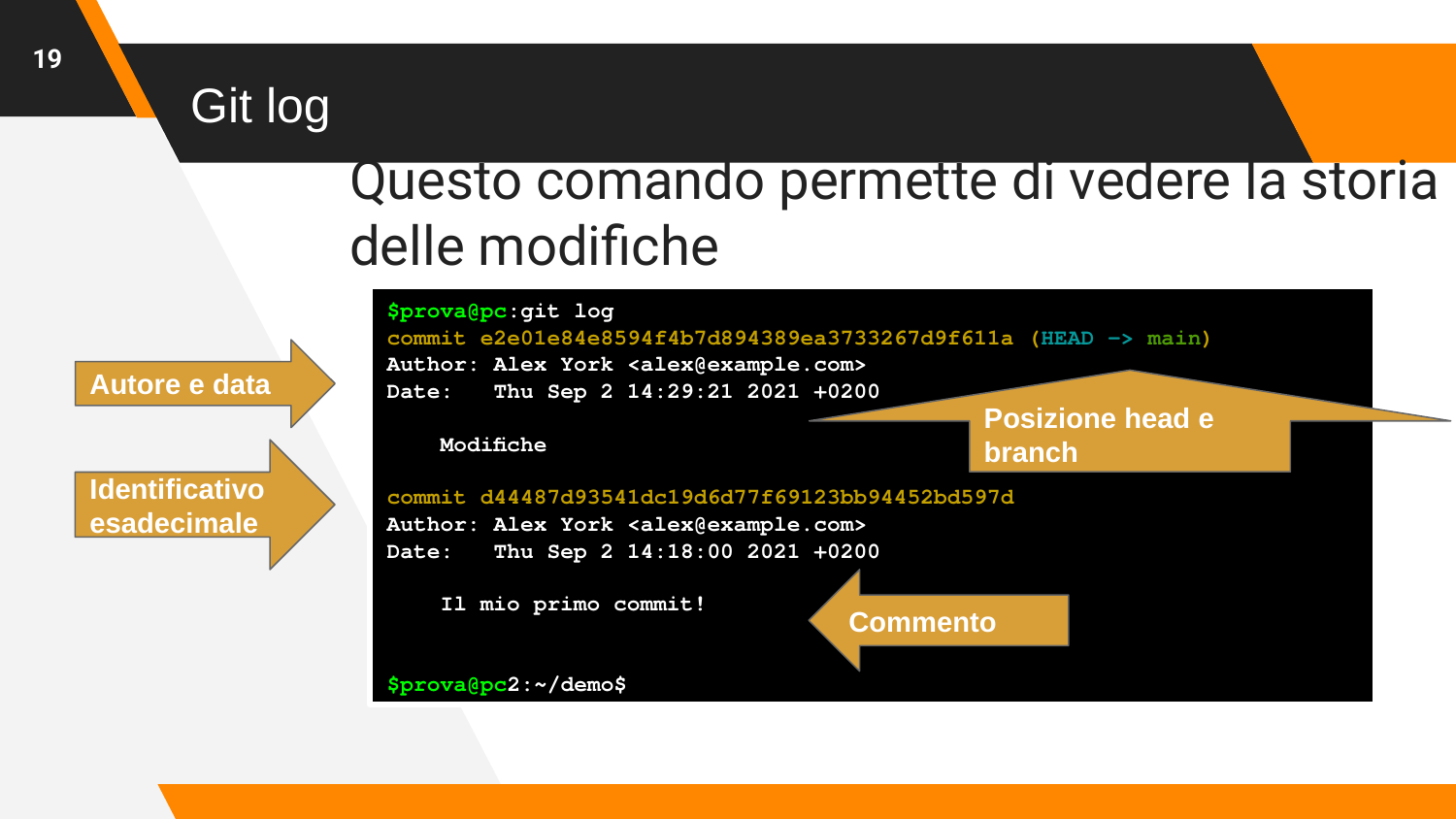

19
# Git log
Questo comando permette di vedere la storia delle modifiche

$prova@pc:git log
commit e2e01e84e8594f4b7d894389ea3733267d9f611a (HEAD -> main)
Author: Alex York <alex@example.com>
Date:   Thu Sep 2 14:29:21 2021 +0200

    Modifiche

commit d44487d93541dc19d6d77f69123bb94452bd597d
Author: Alex York <alex@example.com>
Date:   Thu Sep 2 14:18:00 2021 +0200

    Il mio primo commit!

$prova@pc2:~/demo$

Autore e data
Posizione head e branch
Identificativo
esadecimale
Commento